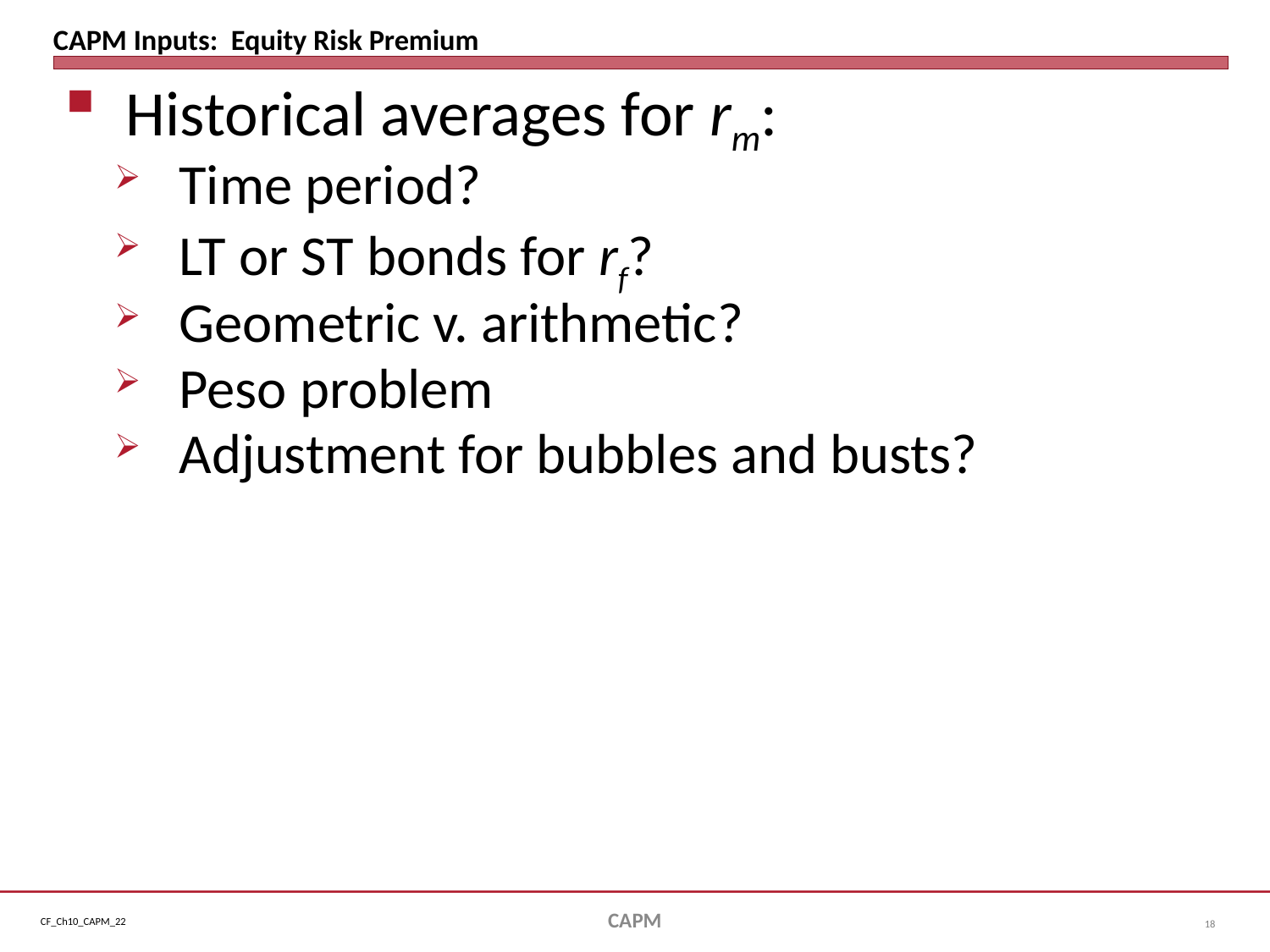

# CAPM Inputs:  Equity Risk Premium
Historical averages for rm:
Time period?
LT or ST bonds for rf?
Geometric v. arithmetic?
Peso problem
Adjustment for bubbles and busts?
CAPM
18